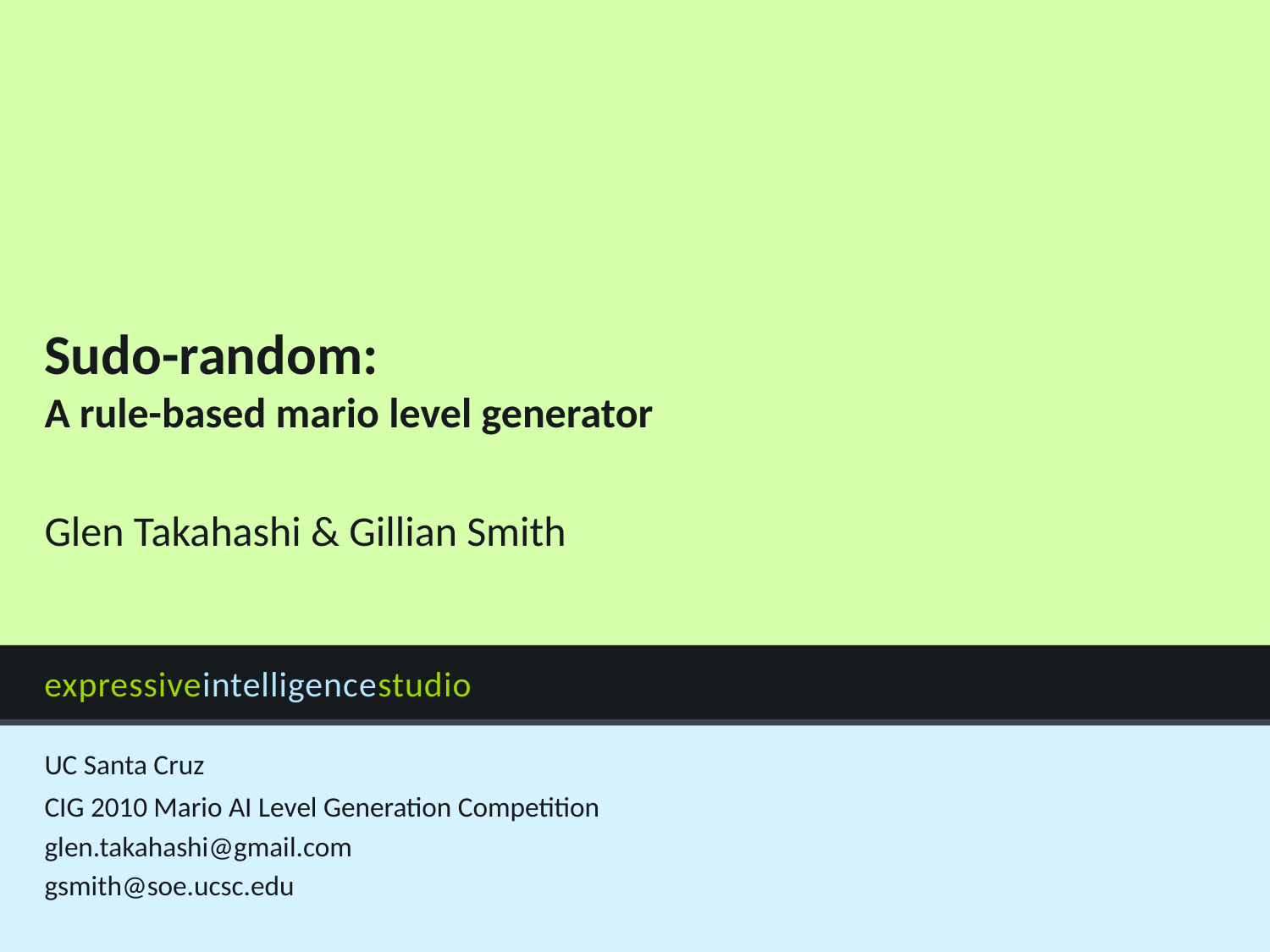

# Sudo-random: A rule-based mario level generator
Glen Takahashi & Gillian Smith
CIG 2010 Mario AI Level Generation Competition
glen.takahashi@gmail.com
gsmith@soe.ucsc.edu